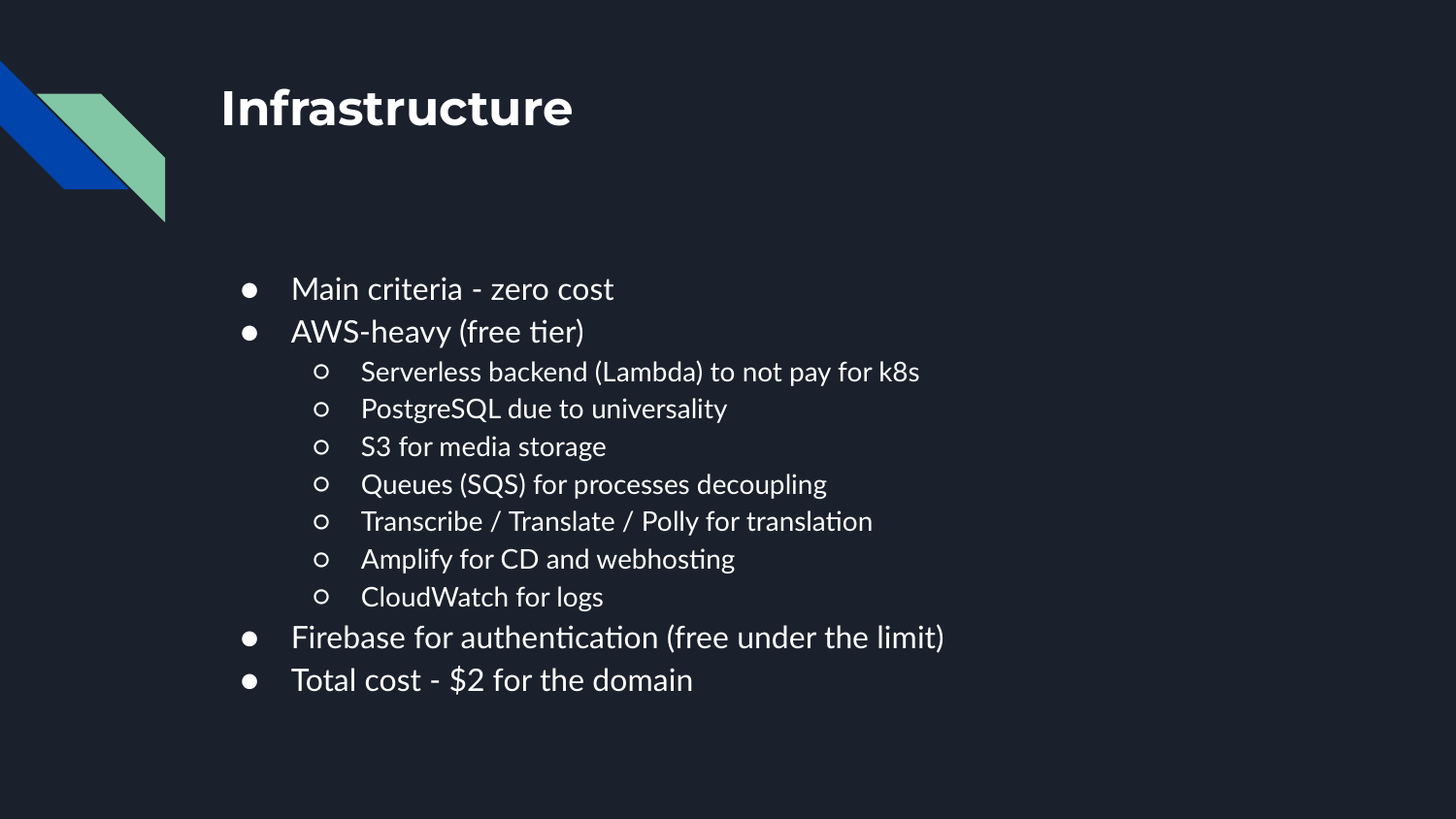

# Infrastructure
Main criteria - zero cost
AWS-heavy (free tier)
Serverless backend (Lambda) to not pay for k8s
PostgreSQL due to universality
S3 for media storage
Queues (SQS) for processes decoupling
Transcribe / Translate / Polly for translation
Amplify for CD and webhosting
CloudWatch for logs
Firebase for authentication (free under the limit)
Total cost - $2 for the domain